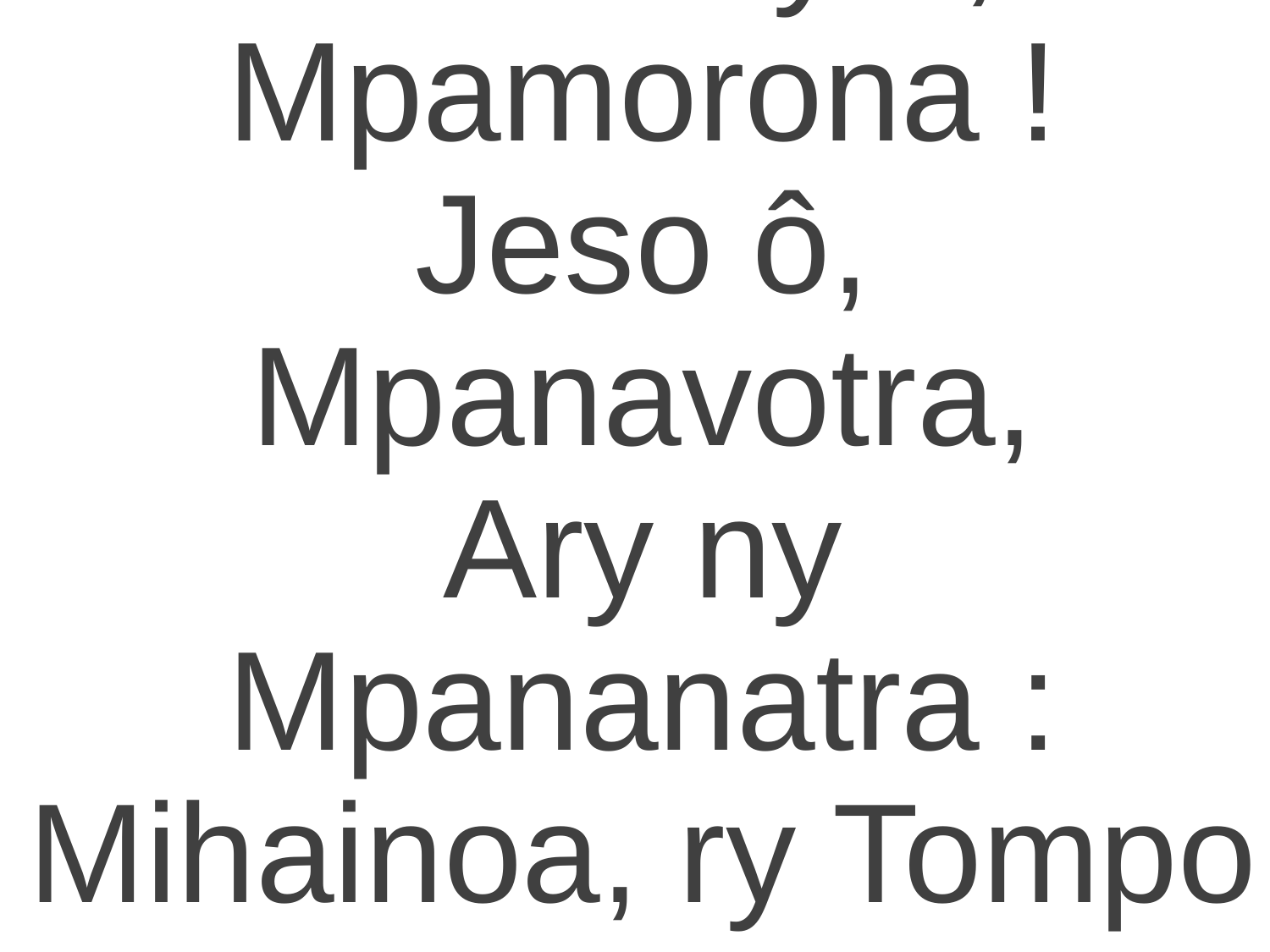

1 Rainay ô, Mpamorona !
Jeso ô, Mpanavotra,
Ary ny Mpananatra :
Mihainoa, ry Tompo !